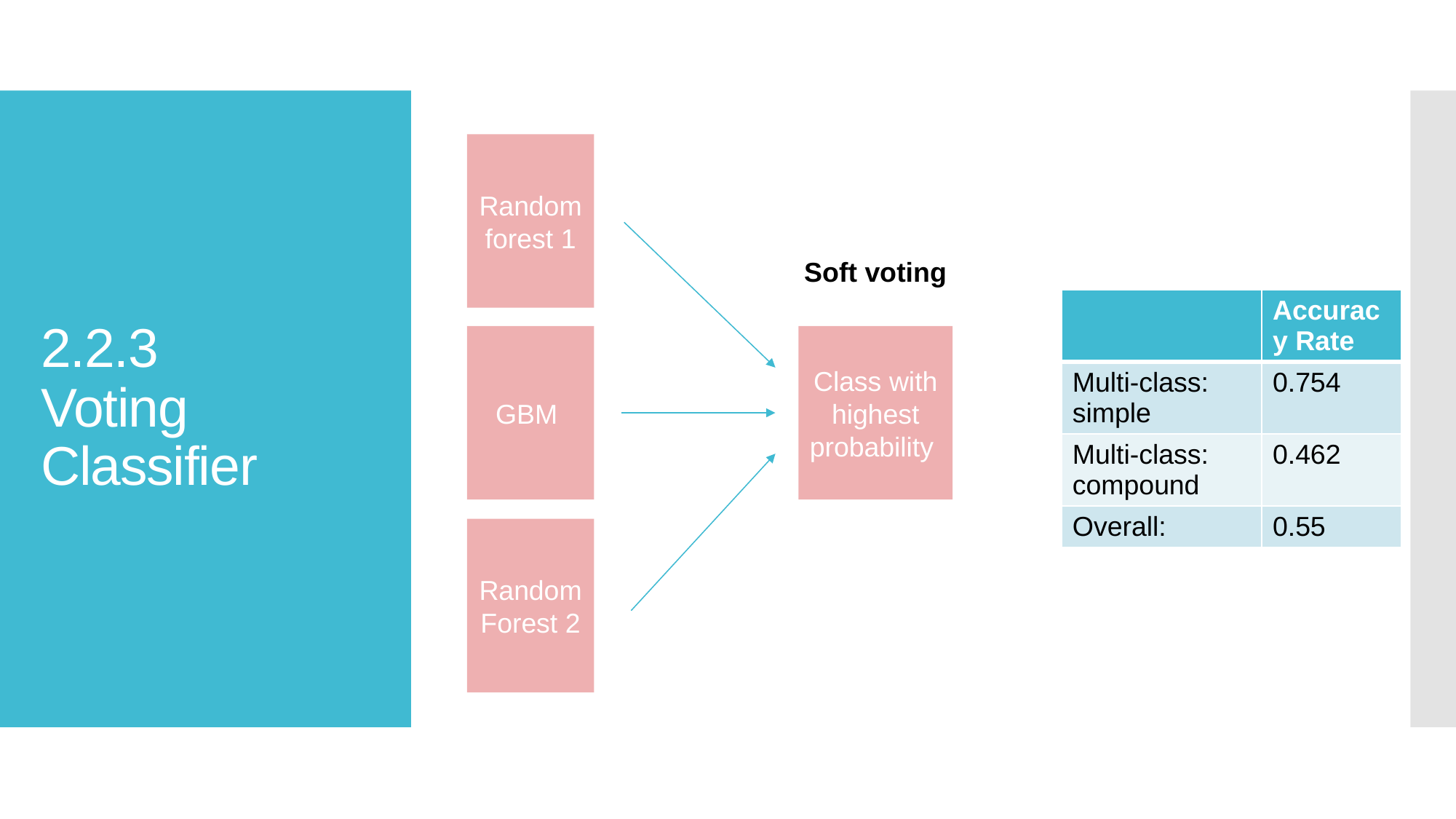

# 2.2.3 Voting Classifier
Random forest 1
Soft voting
|  | Accuracy Rate |
| --- | --- |
| Multi-class: simple | 0.754 |
| Multi-class: compound | 0.462 |
| Overall: | 0.55 |
GBM
Class with highest probability
Random Forest 2